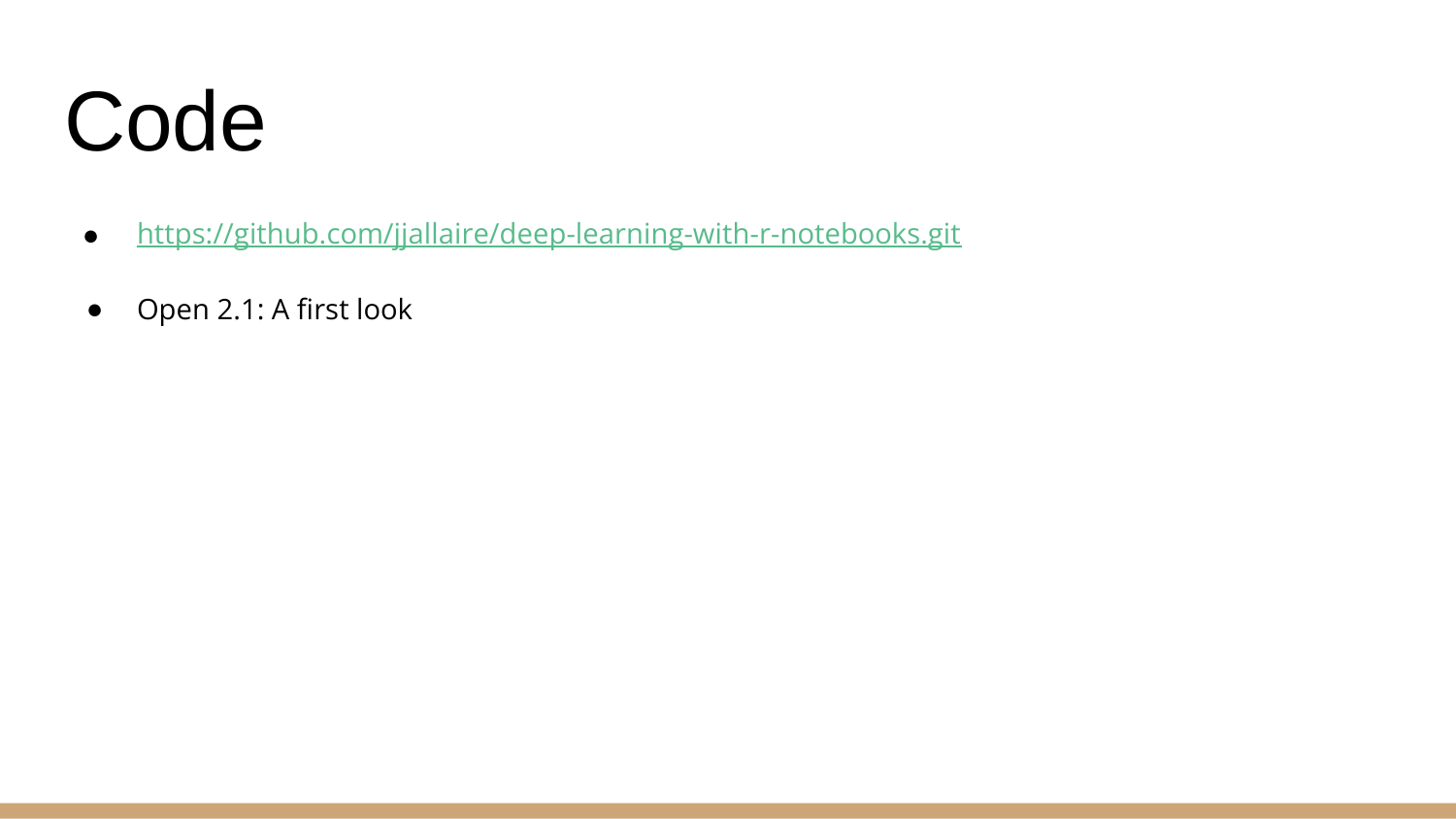

# Code
https://github.com/jjallaire/deep-learning-with-r-notebooks.git
Open 2.1: A first look